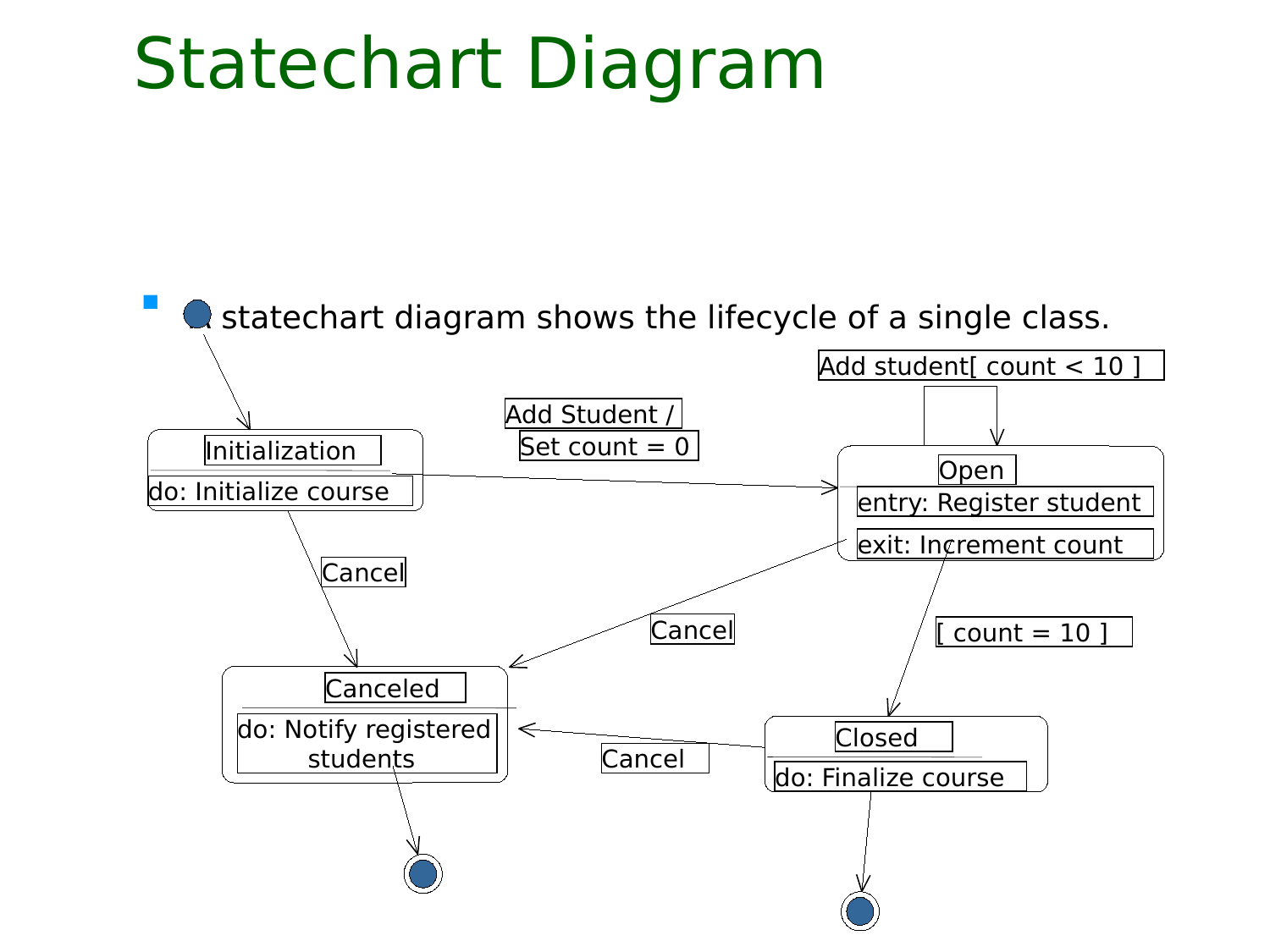

# Statechart Diagram
A statechart diagram shows the lifecycle of a single class.

Add student[ count < 10 ]

Add Student /

Initialization

Open

Canceled

Closed

Set count = 0

do: Initialize course
do: Notify registered
         students
do: Finalize course

entry: Register student

Cancel

exit: Increment count

Cancel

[ count = 10 ]

Cancel